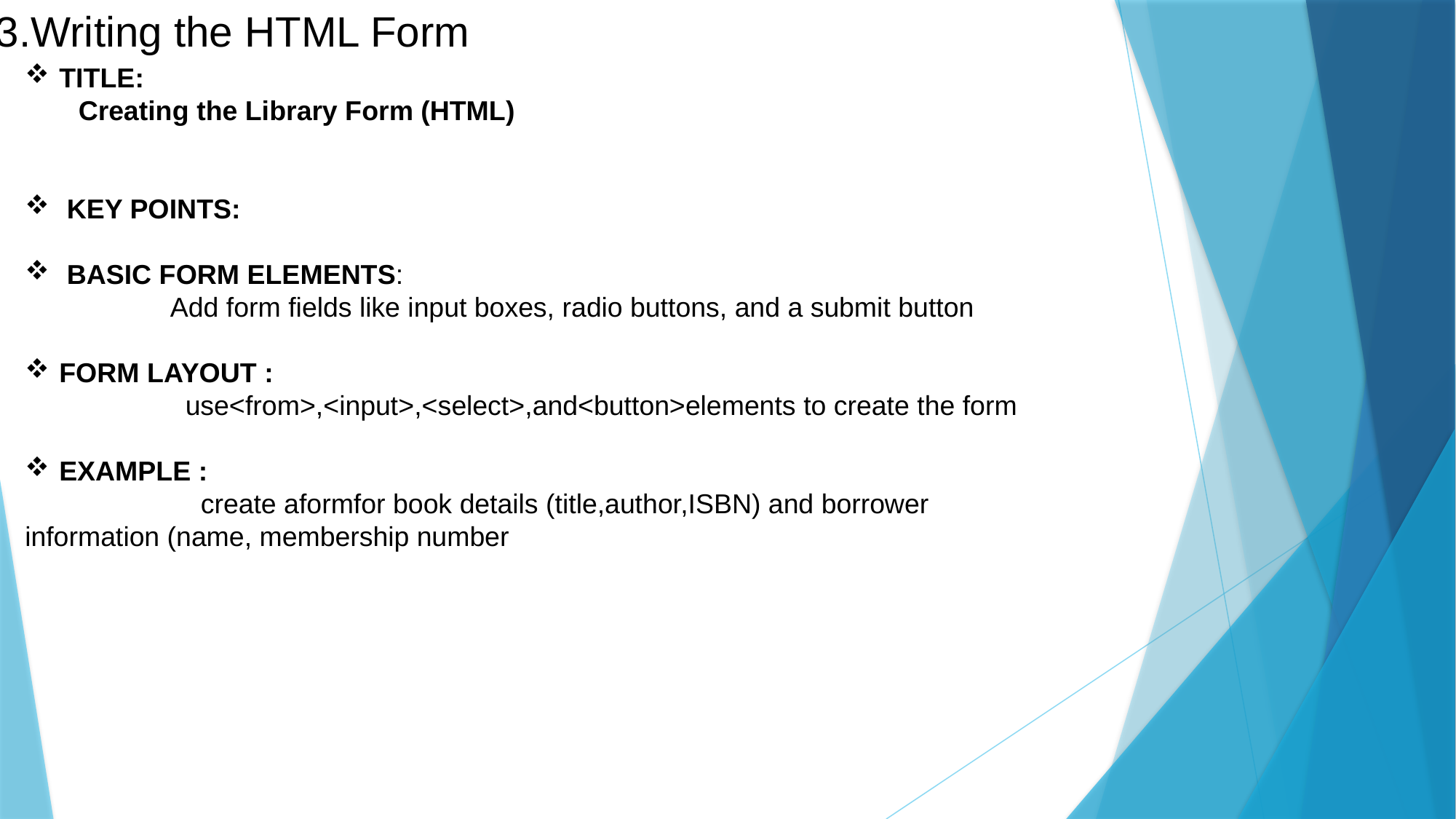

# 3.Writing the HTML Form
TITLE:
       Creating the Library Form (HTML)

 KEY POINTS:

 BASIC FORM ELEMENTS:
                   Add form fields like input boxes, radio buttons, and a submit button

FORM LAYOUT :
                     use<from>,<input>,<select>,and<button>elements to create the form

EXAMPLE :
                       create aformfor book details (title,author,ISBN) and borrower information (name, membership number